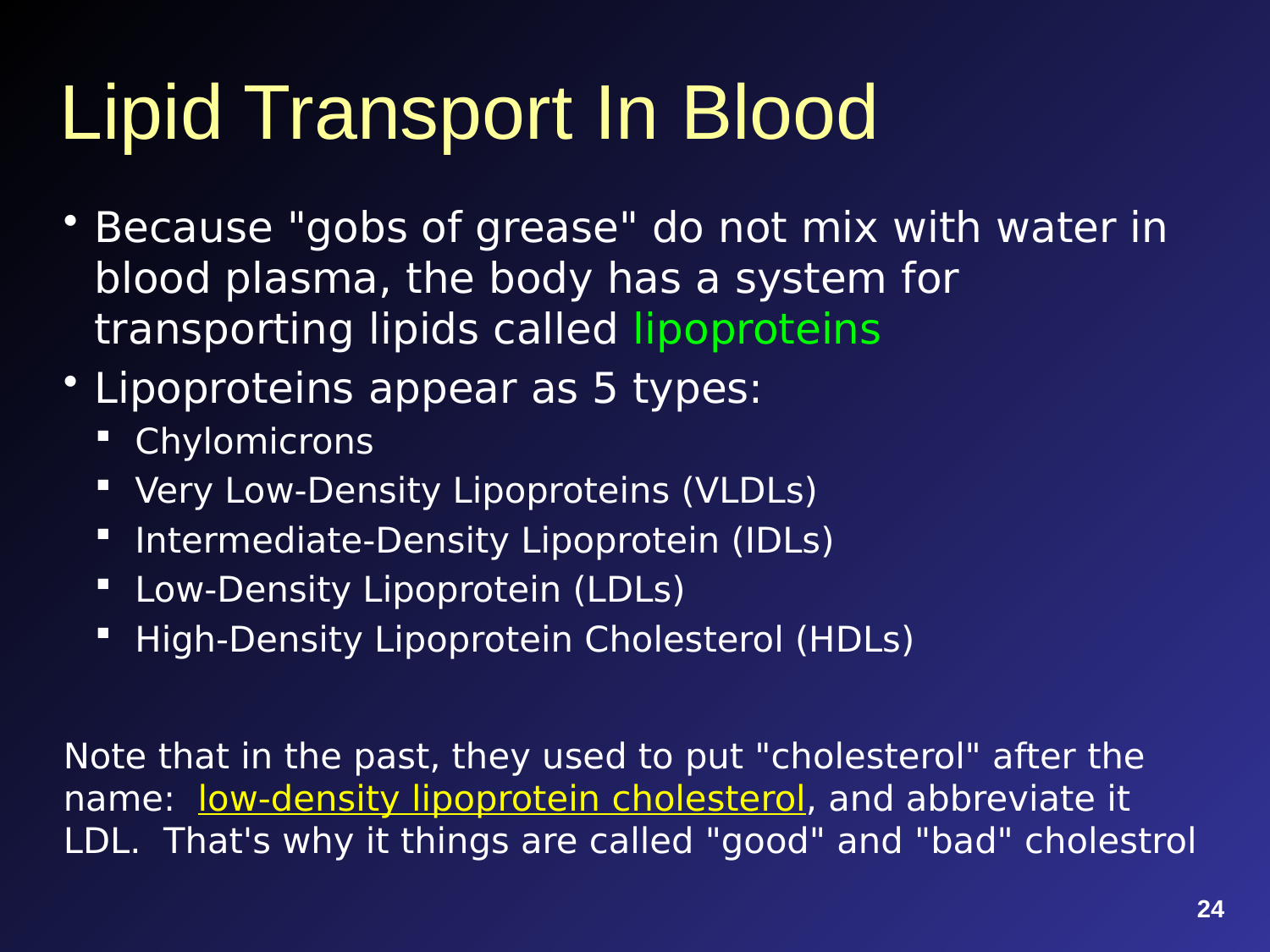

# Lipid Transport In Blood
Because "gobs of grease" do not mix with water in blood plasma, the body has a system for transporting lipids called lipoproteins
Lipoproteins appear as 5 types:
Chylomicrons
Very Low-Density Lipoproteins (VLDLs)
Intermediate-Density Lipoprotein (IDLs)
Low-Density Lipoprotein (LDLs)
High-Density Lipoprotein Cholesterol (HDLs)

Note that in the past, they used to put "cholesterol" after the name:  low-density lipoprotein cholesterol, and abbreviate it LDL.  That's why it things are called "good" and "bad" cholestrol
24